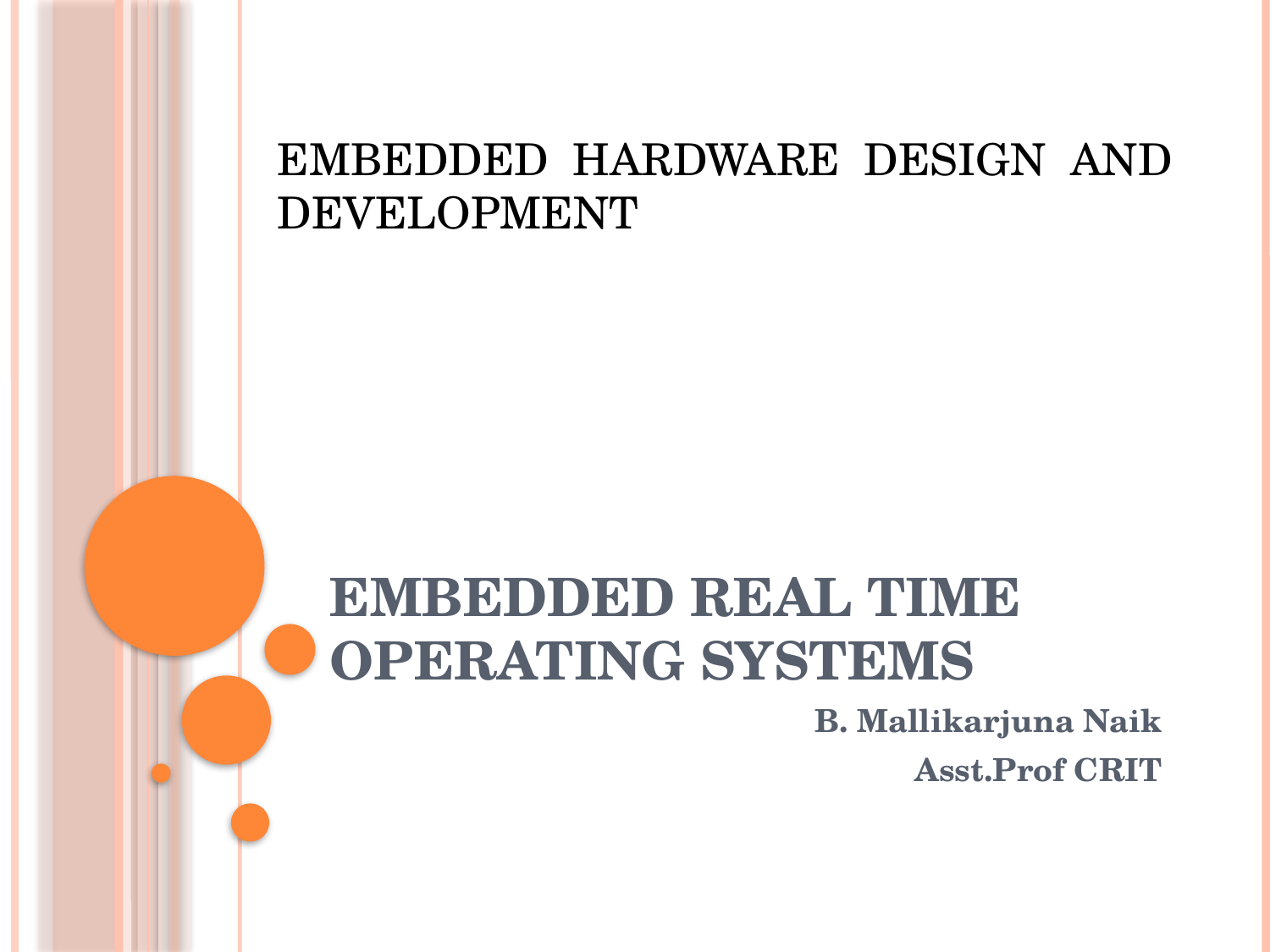

EMBEDDED HARDWARE DESIGN AND DEVELOPMENT
# Embedded Real Time Operating Systems
B. Mallikarjuna Naik
Asst.Prof CRIT